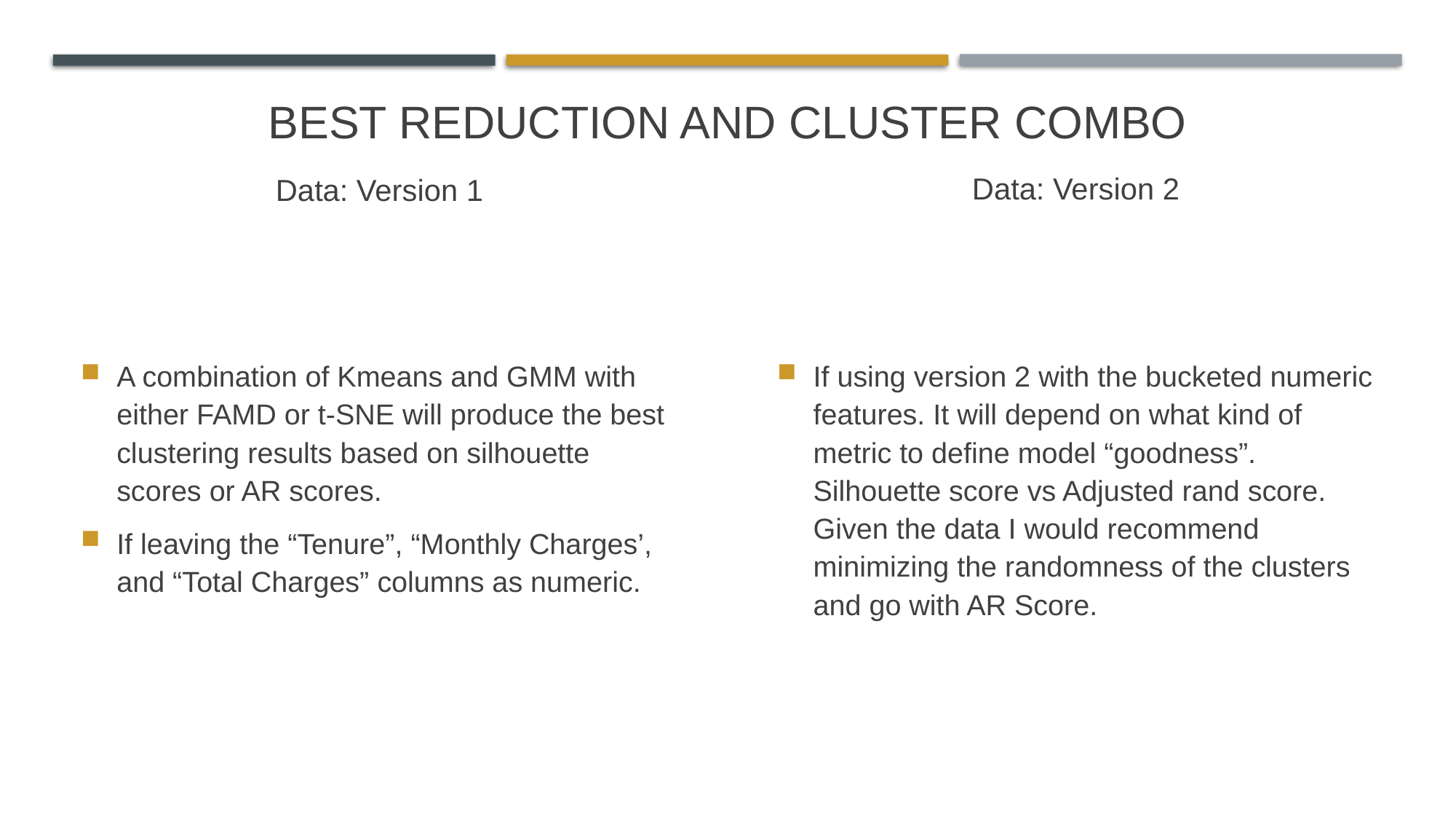

# Best reduction and cluster combo
Data: Version 1
Data: Version 2
A combination of Kmeans and GMM with either FAMD or t-SNE will produce the best clustering results based on silhouette scores or AR scores.
If leaving the “Tenure”, “Monthly Charges’, and “Total Charges” columns as numeric.
If using version 2 with the bucketed numeric features. It will depend on what kind of metric to define model “goodness”. Silhouette score vs Adjusted rand score. Given the data I would recommend minimizing the randomness of the clusters and go with AR Score.